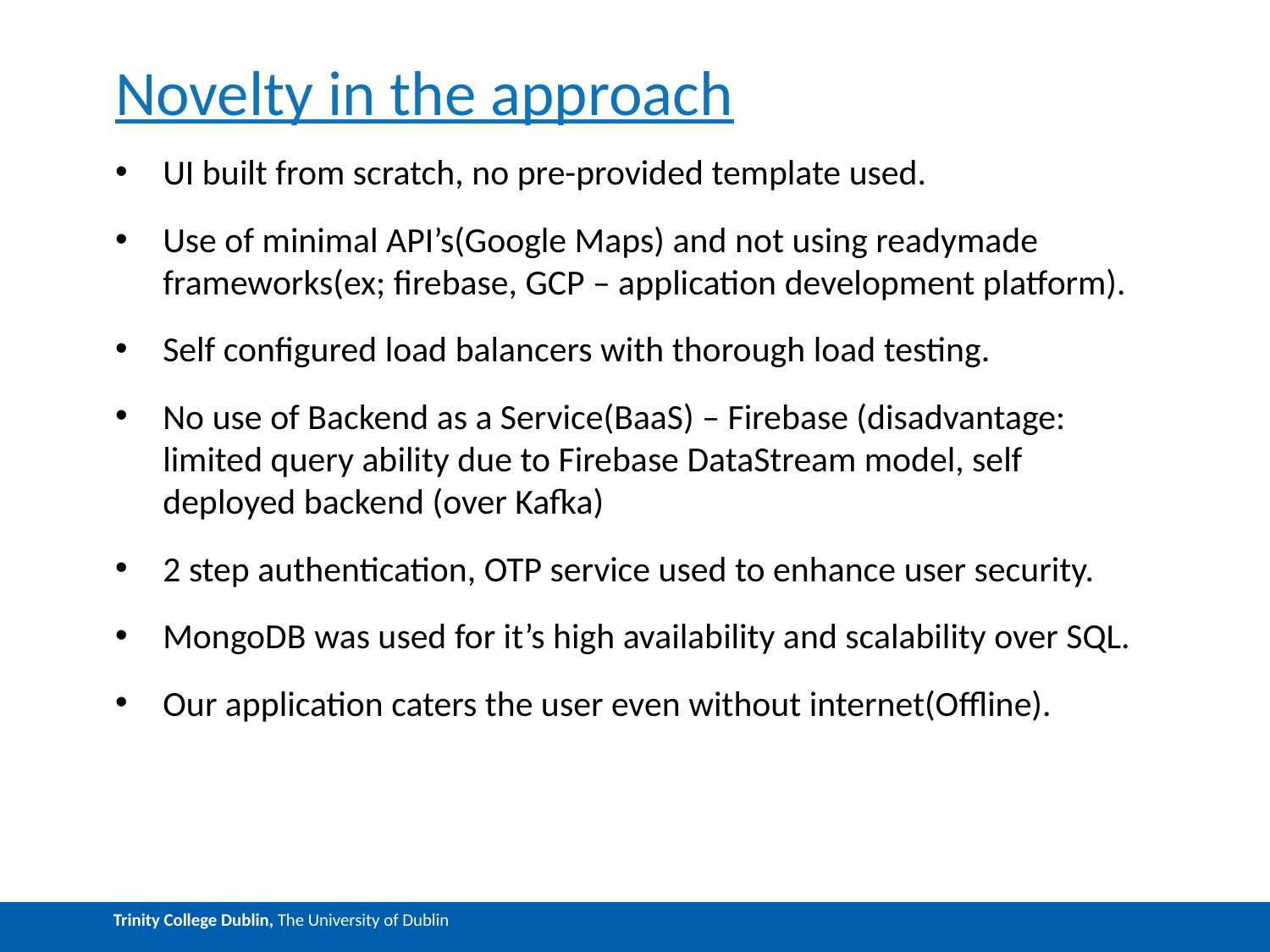

# Novelty in the approach
UI built from scratch, no pre-provided template used.
Use of minimal API’s(Google Maps) and not using readymade frameworks(ex; firebase, GCP – application development platform).
Self configured load balancers with thorough load testing.
No use of Backend as a Service(BaaS) – Firebase (disadvantage: limited query ability due to Firebase DataStream model, self deployed backend (over Kafka)
2 step authentication, OTP service used to enhance user security.
MongoDB was used for it’s high availability and scalability over SQL.
Our application caters the user even without internet(Offline).